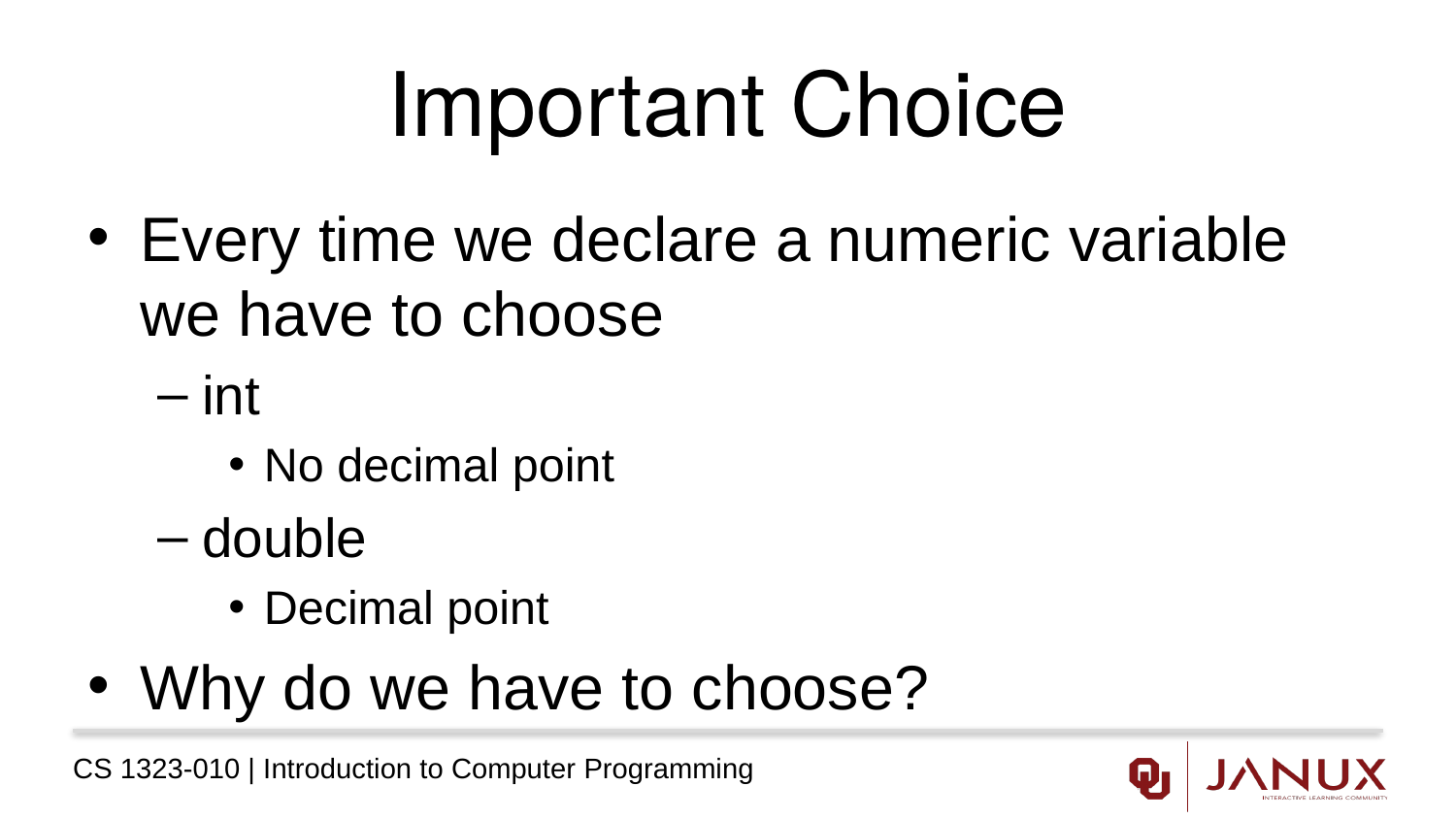

# Important Choice
Every time we declare a numeric variable we have to choose
int
No decimal point
double
Decimal point
Why do we have to choose?